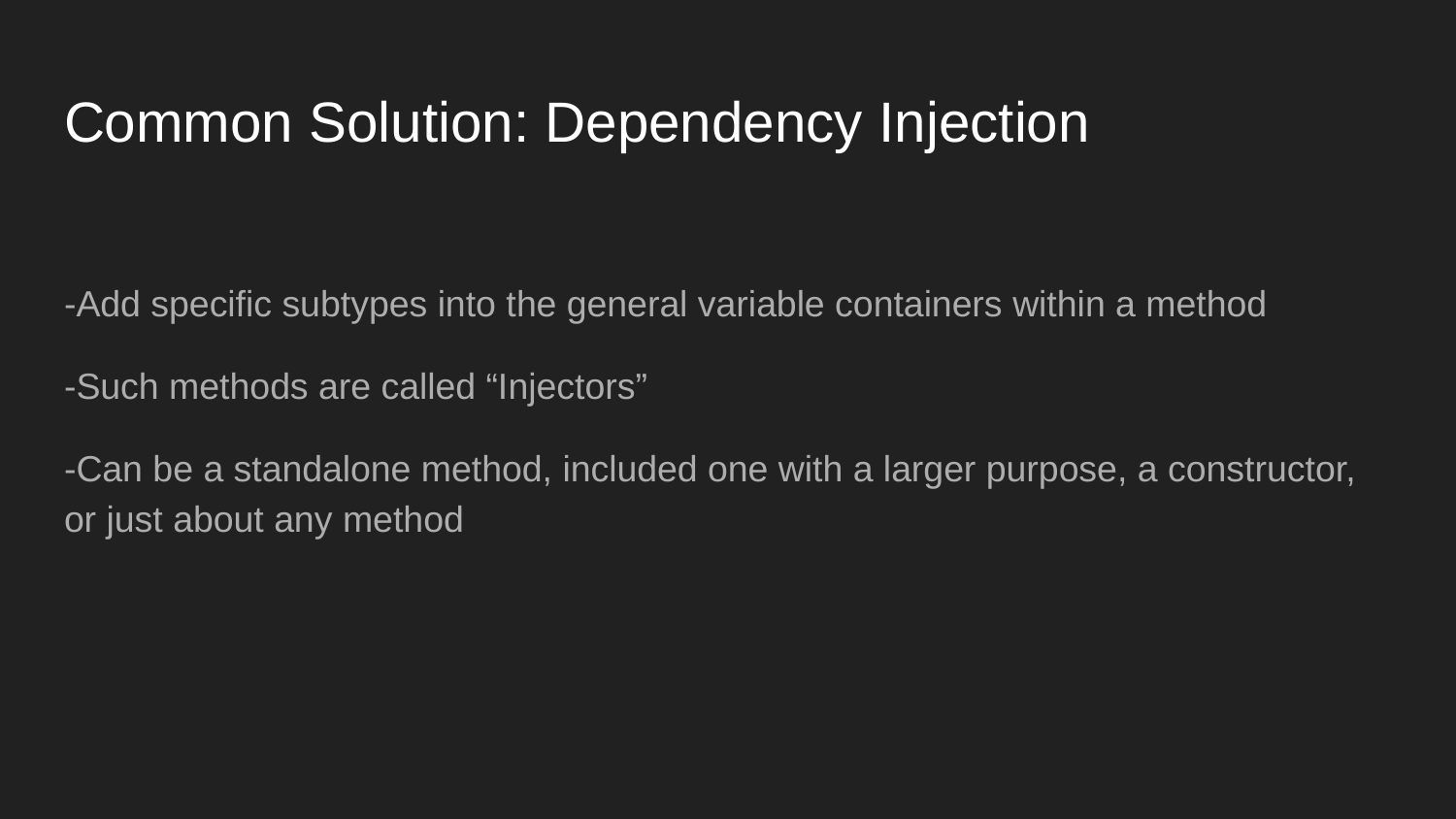

# Common Solution: Dependency Injection

-Add specific subtypes into the general variable containers within a method
-Such methods are called “Injectors”
-Can be a standalone method, included one with a larger purpose, a constructor, or just about any method